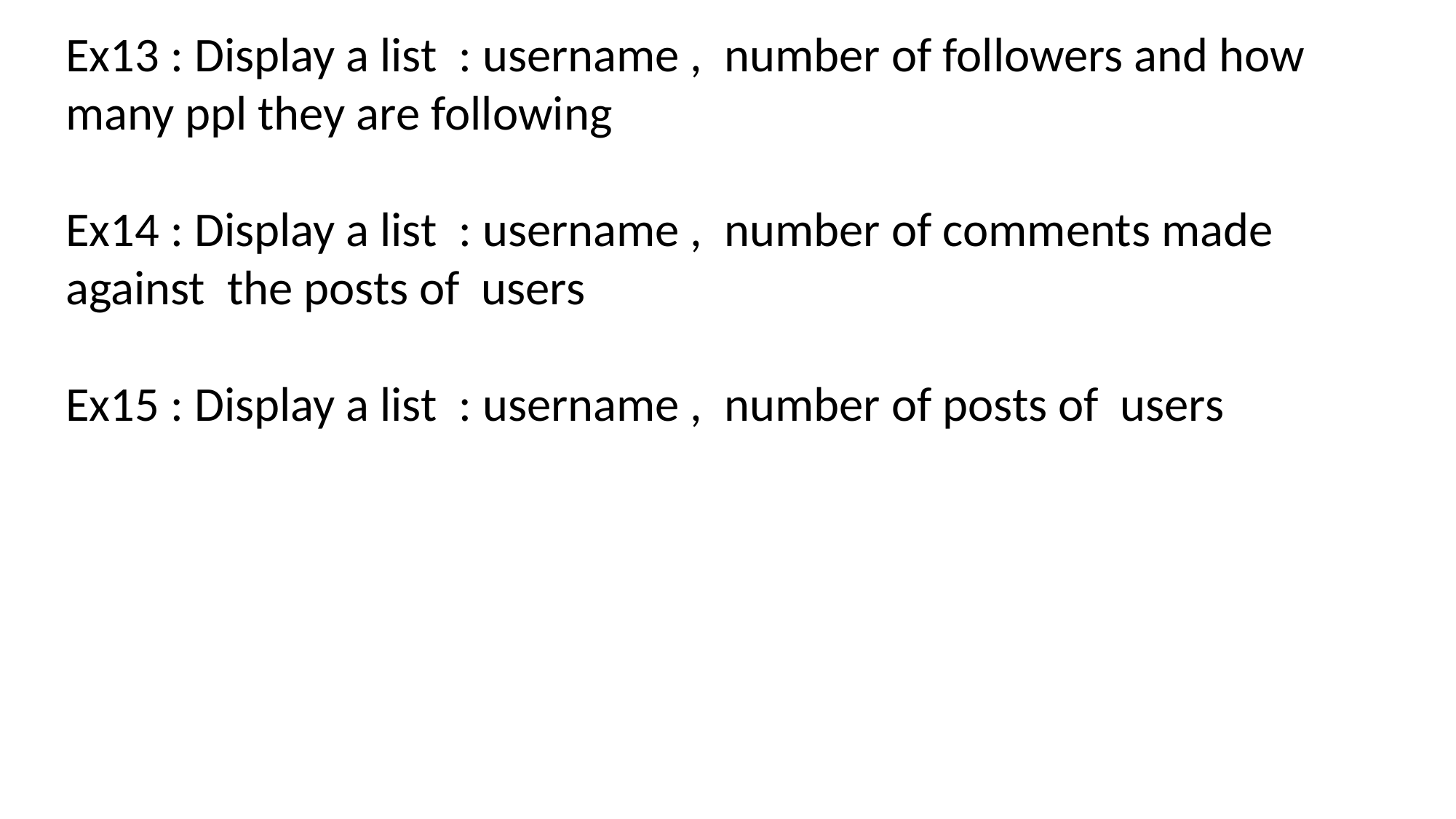

Ex13 : Display a list  : username ,  number of followers and how many ppl they are following

Ex14 : Display a list  : username ,  number of comments made against  the posts of  users

Ex15 : Display a list  : username ,  number of posts of  users